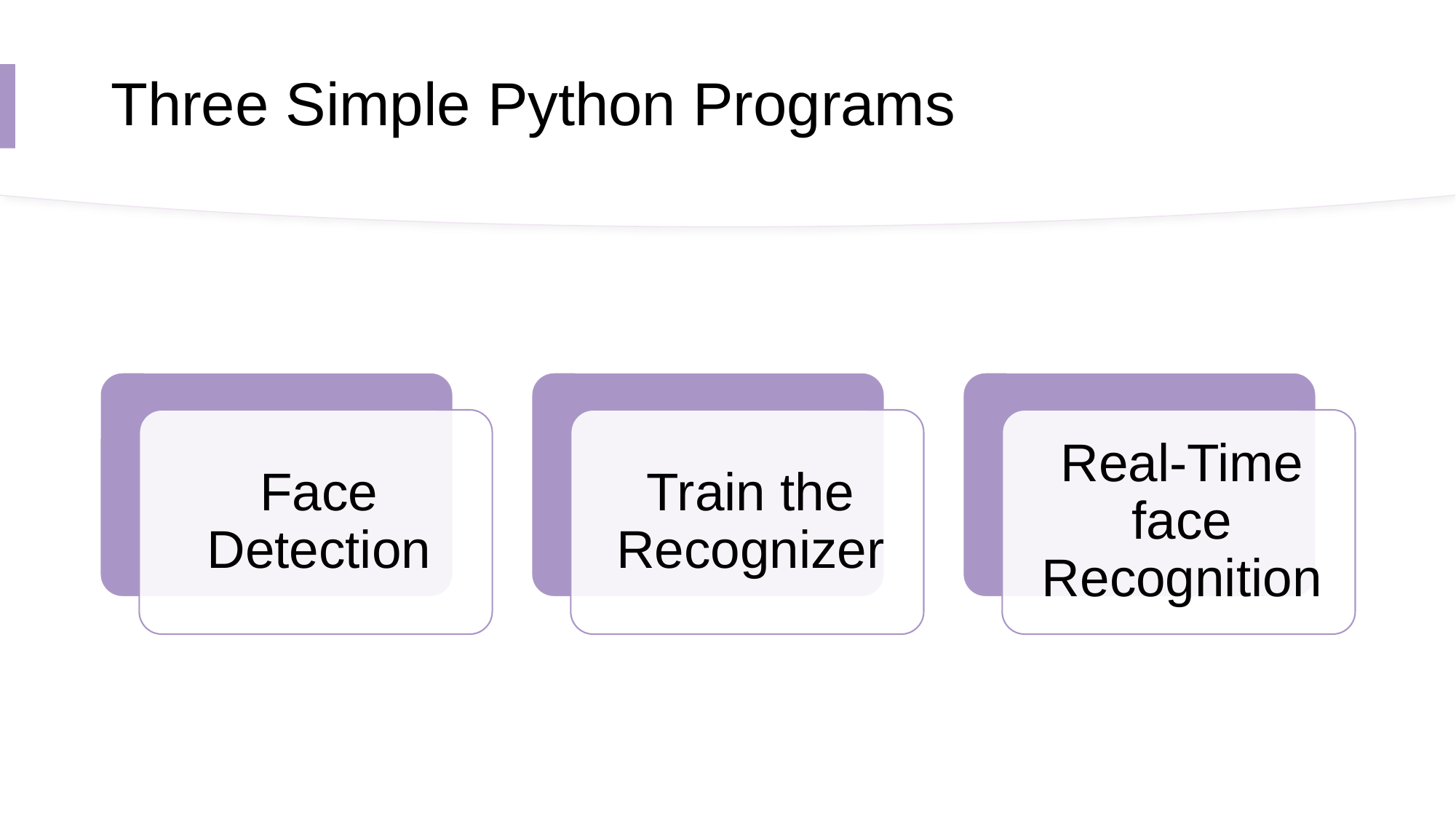

# Three Simple Python Programs

Face Detection
Train the Recognizer
Real-Time face Recognition